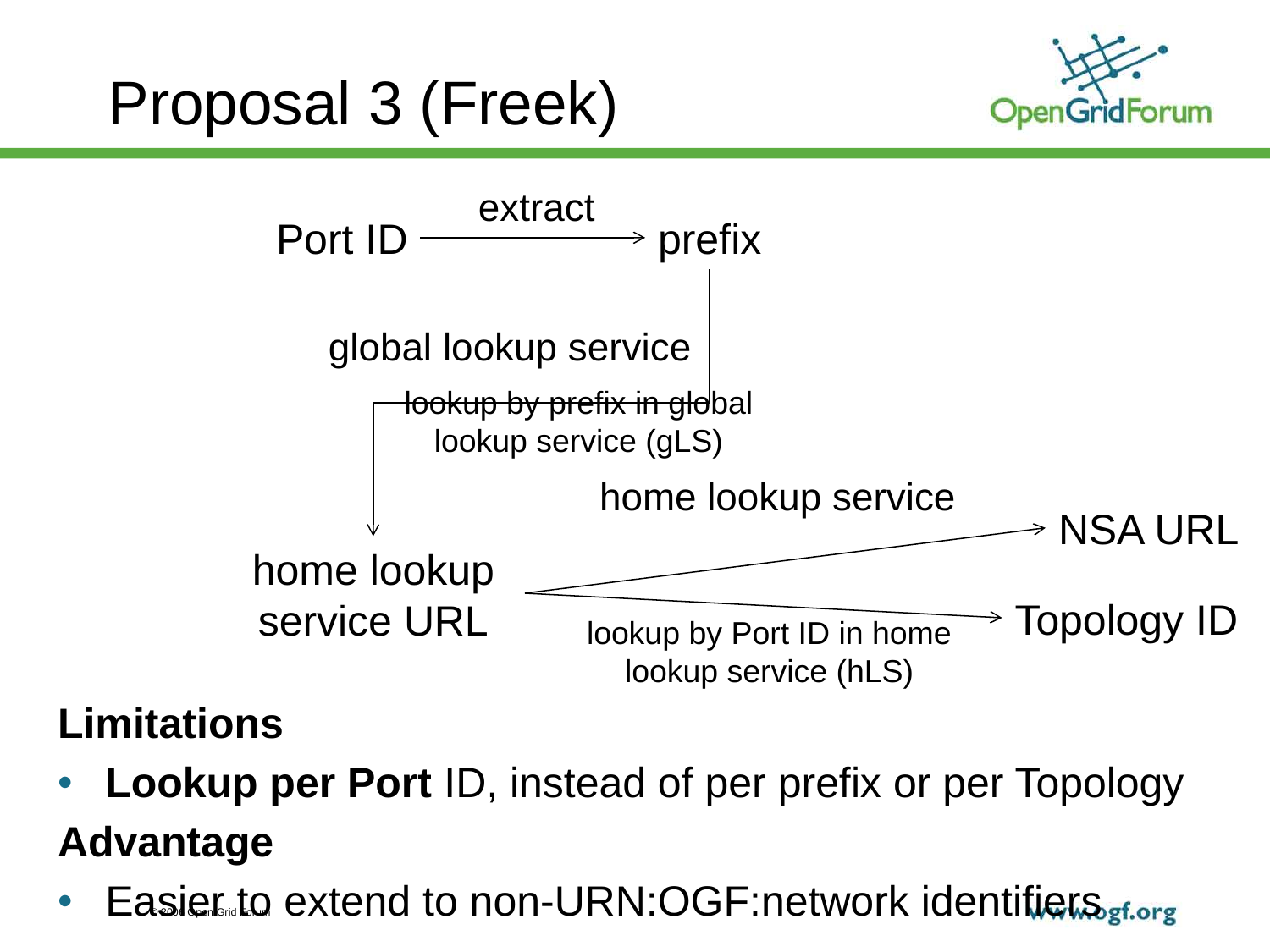

# Proposal 3 (Freek)
extract
Port ID
prefix
global lookup service
lookup by prefix in global lookup service (gLS)
home lookup service
NSA URL
home lookup service URL
Topology ID
lookup by Port ID in home lookup service (hLS)
Limitations
Lookup per Port ID, instead of per prefix or per Topology
Advantage
Easier to extend to non-URN:OGF:network identifiers